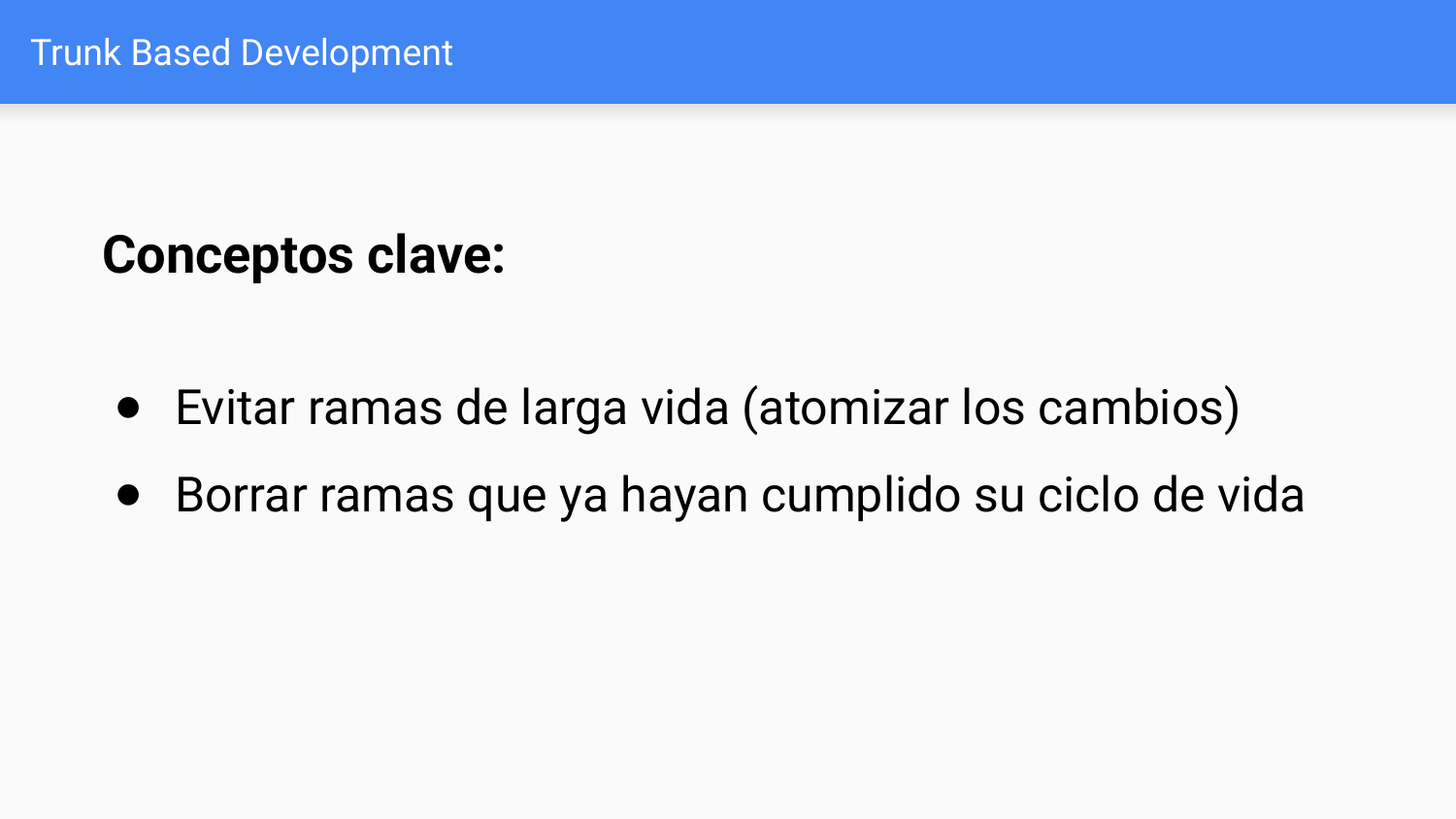

# Trunk Based Development
Conceptos clave:

Evitar ramas de larga vida (atomizar los cambios)
Borrar ramas que ya hayan cumplido su ciclo de vida